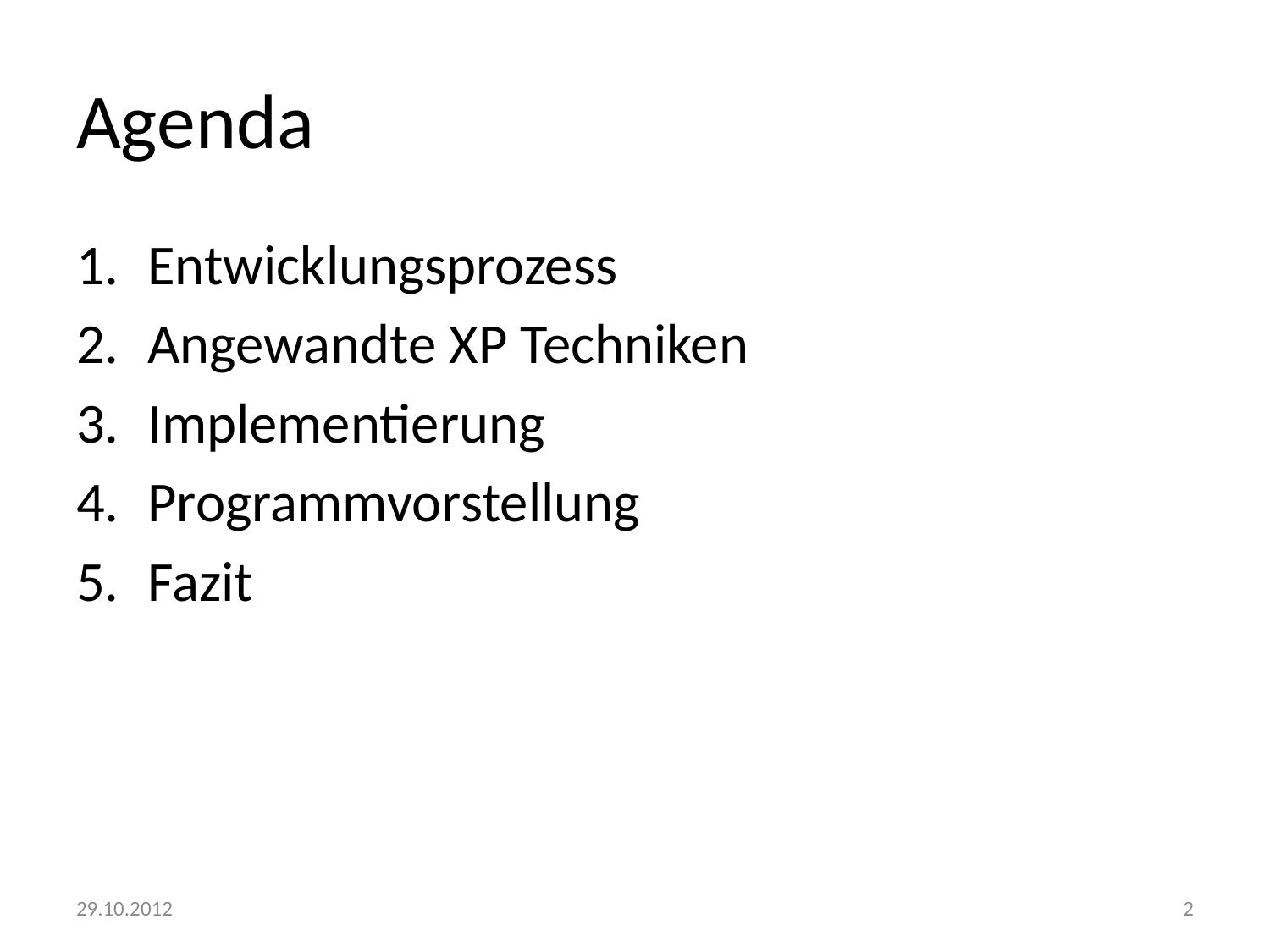

# Agenda
Entwicklungsprozess
Angewandte XP Techniken
Implementierung
Programmvorstellung
Fazit
29.10.2012
2